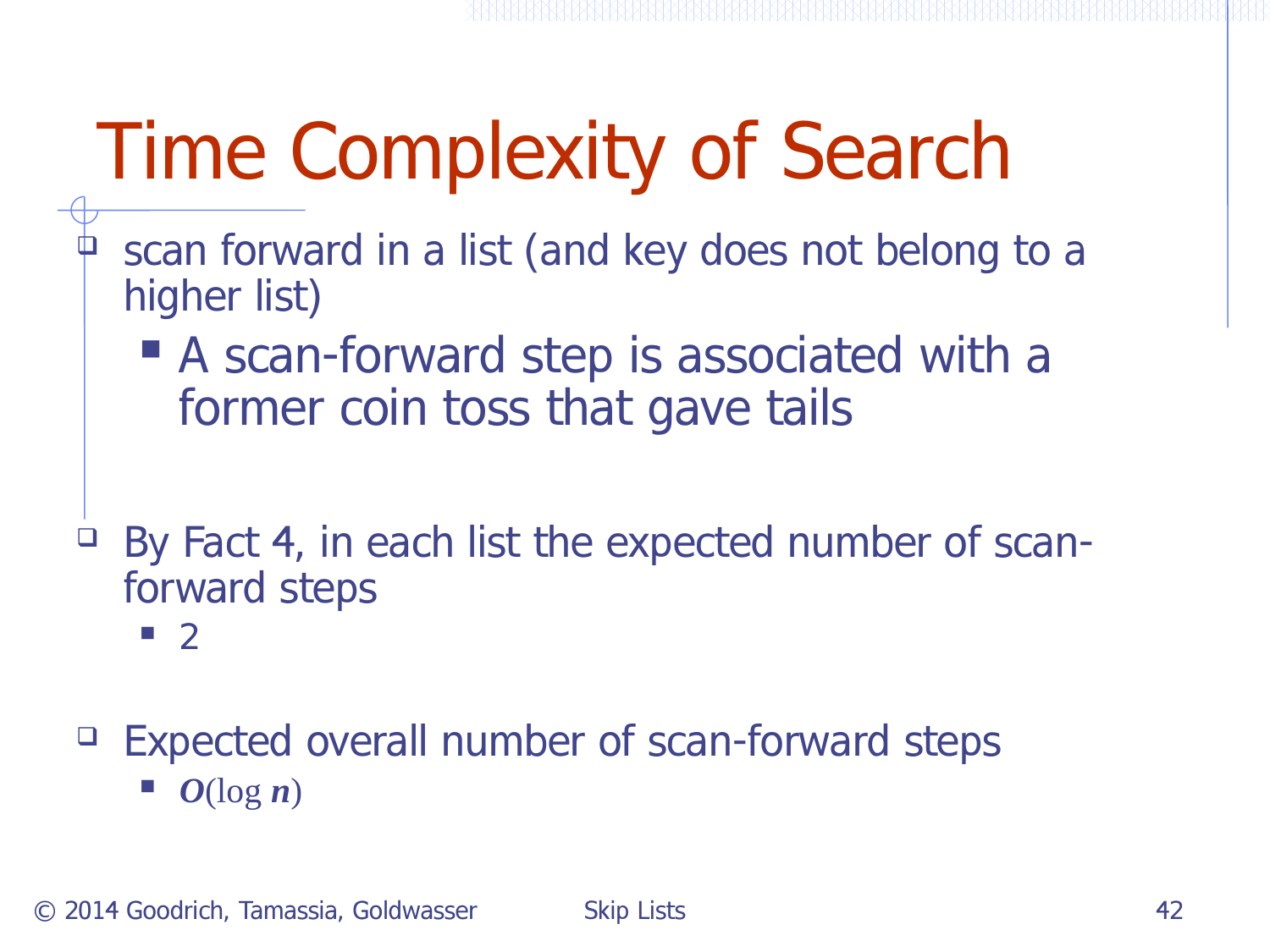

# Time Complexity of Search
scan forward in a list (and key does not belong to a higher list)
A scan-forward step is associated with a former coin toss that gave tails

By Fact 4, in each list the expected number of scan-forward steps
2

Expected overall number of scan-forward steps
O(log n)
© 2014 Goodrich, Tamassia, Goldwasser
Skip Lists
42